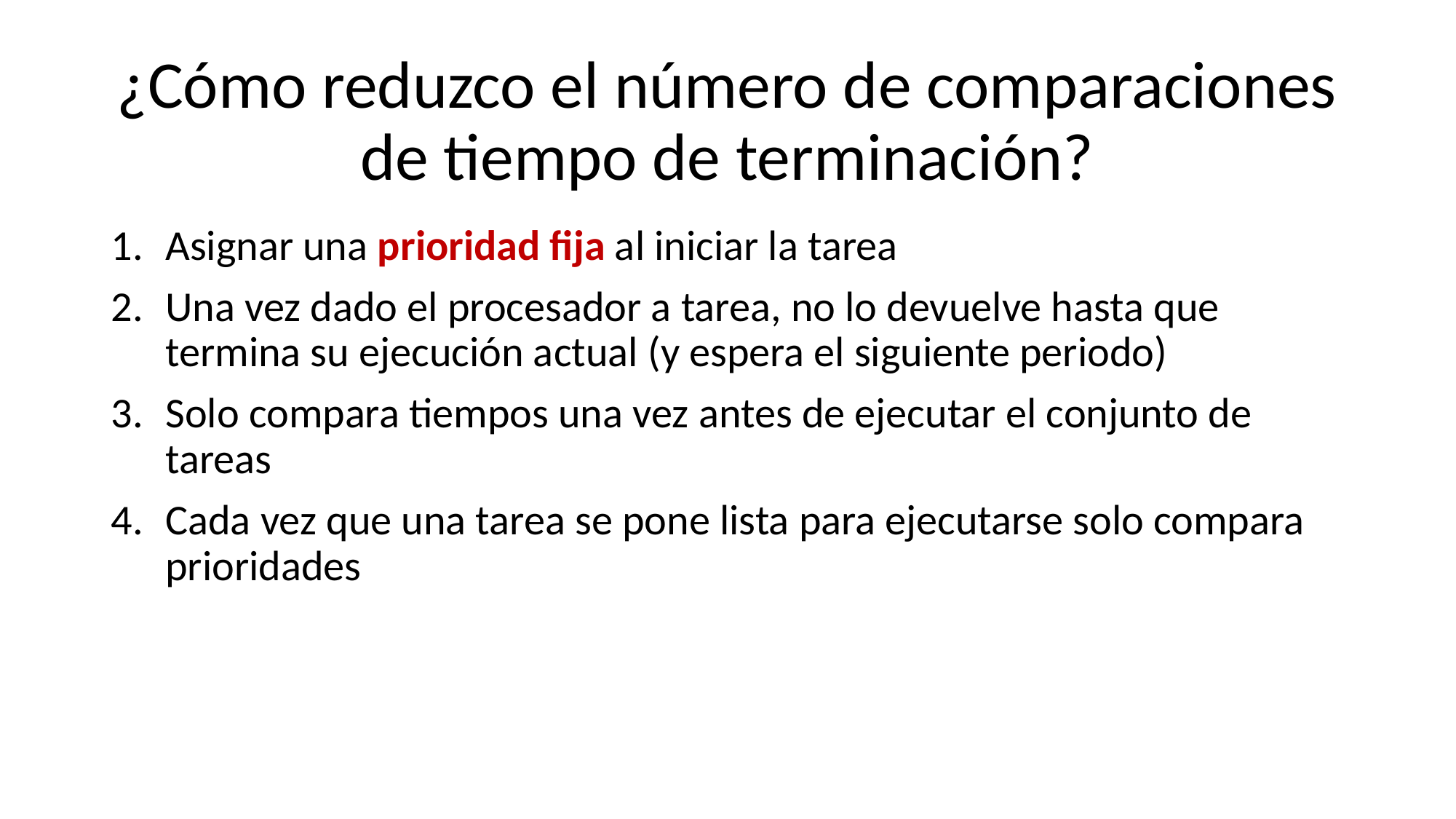

# ¿Cómo reduzco el número de comparaciones de tiempo de terminación?
Asignar una prioridad fija al iniciar la tarea
Una vez dado el procesador a tarea, no lo devuelve hasta que termina su ejecución actual (y espera el siguiente periodo)
Solo compara tiempos una vez antes de ejecutar el conjunto de tareas
Cada vez que una tarea se pone lista para ejecutarse solo compara prioridades